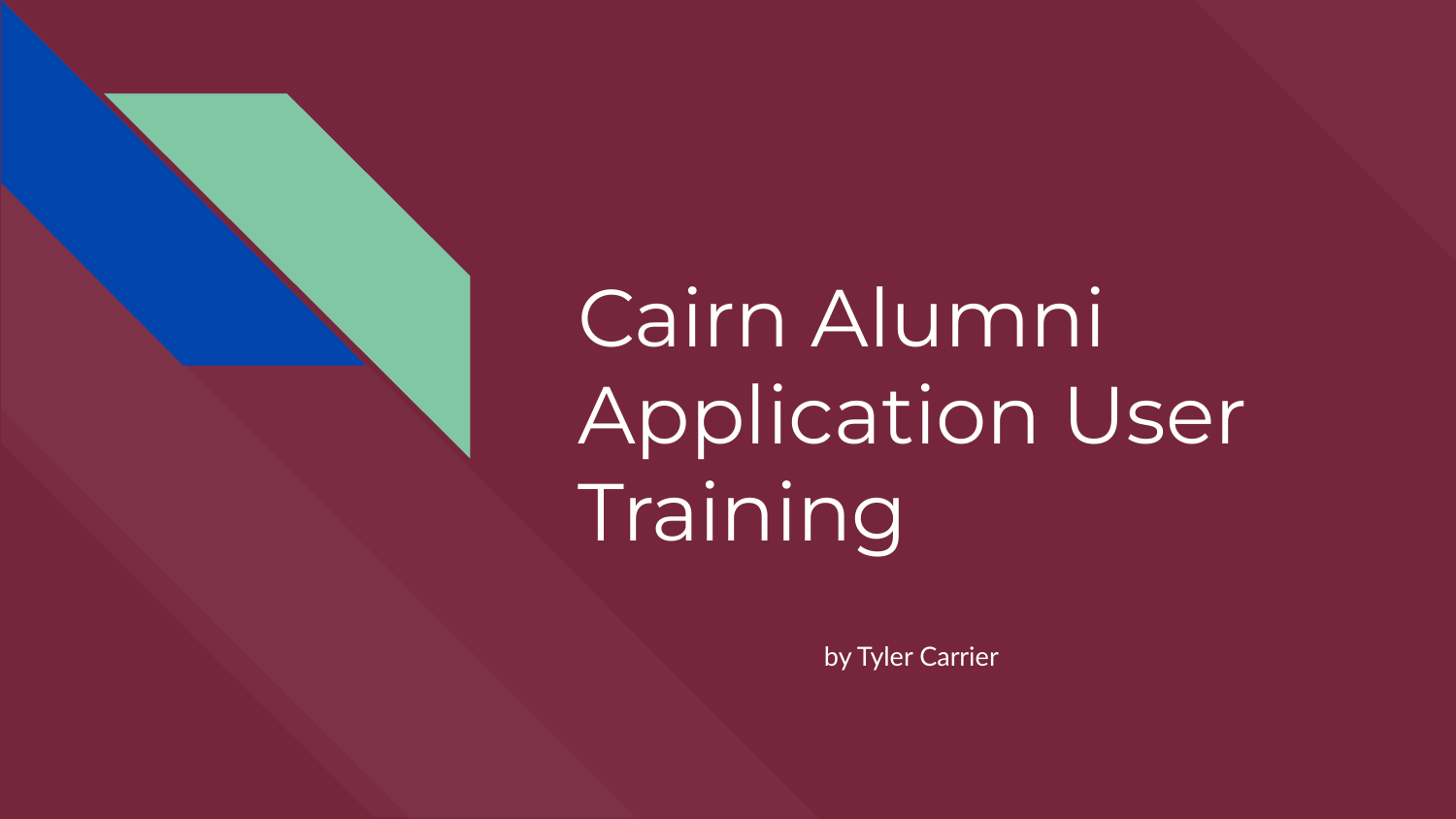

# Cairn Alumni Application User Training
by Tyler Carrier